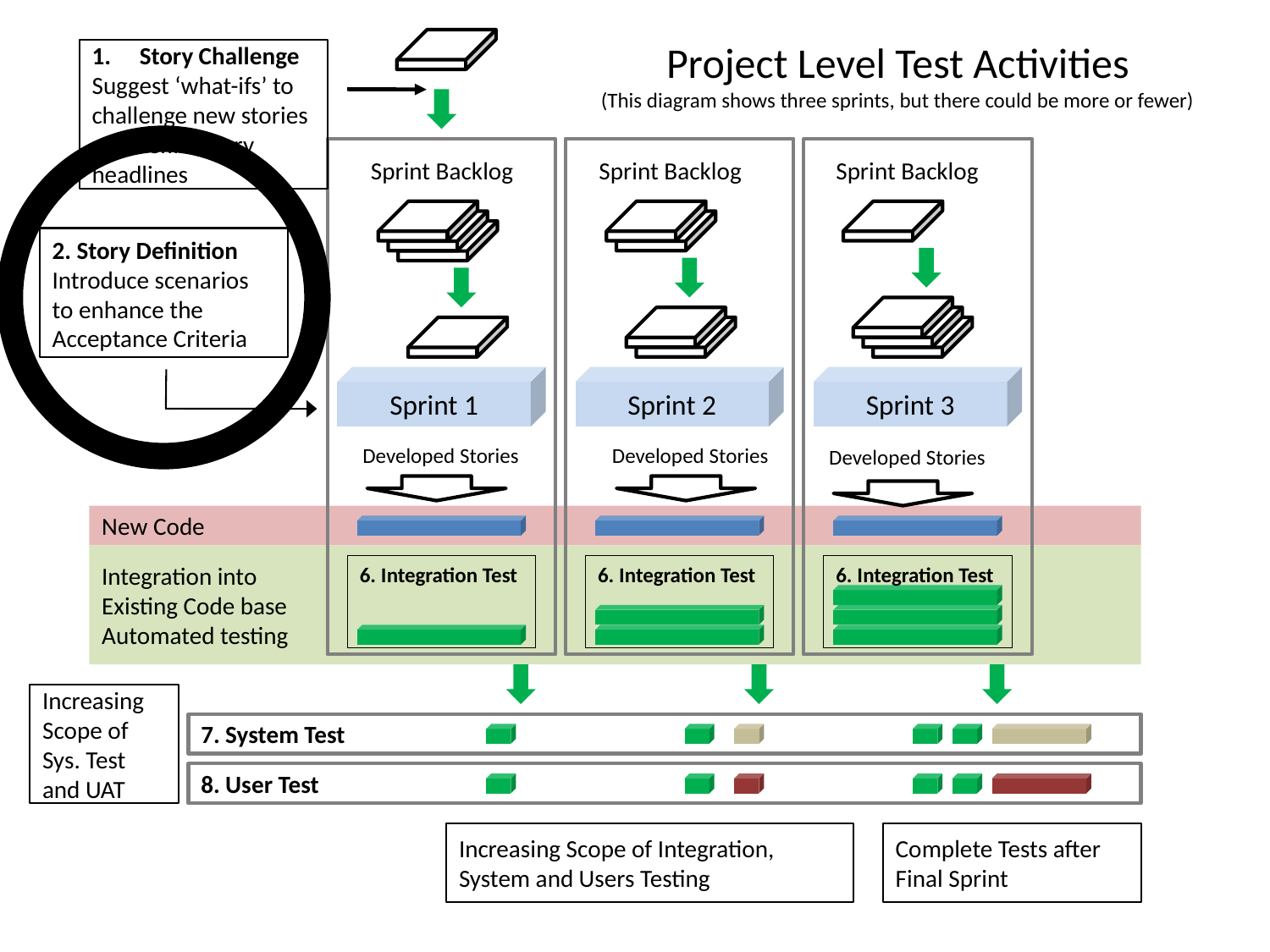

Project Level Test Activities
(This diagram shows three sprints, but there could be more or fewer)
Story Challenge
Suggest ‘what-ifs’ to challenge new stories and define story headlines

Sprint Backlog
Sprint Backlog
Sprint Backlog

2. Story Definition
Introduce scenarios to enhance the Acceptance Criteria

Sprint 1
Sprint 2
Sprint 3

Developed Stories
Developed Stories
Developed Stories
New Code

Integration into
Existing Code base
Automated testing
6. Integration Test
6. Integration Test
6. Integration Test

Increasing Scope of Sys. Test and UAT
7. System Test

8. User Test

Increasing Scope of Integration, System and Users Testing
Complete Tests after Final Sprint